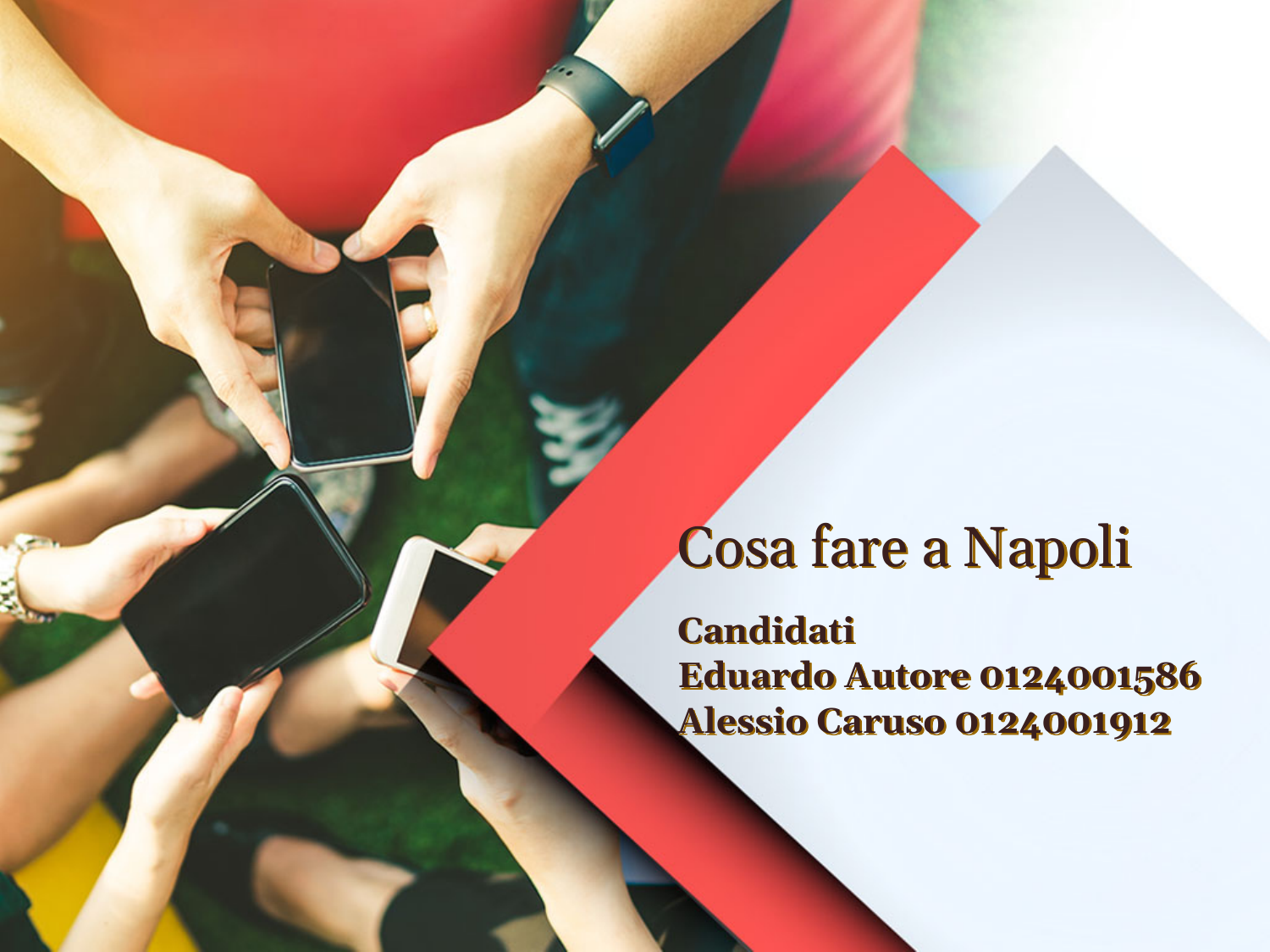

# Cosa fare a Napoli
Candidati ​
Eduardo Autore 0124001586​
Alessio Caruso 0124001912